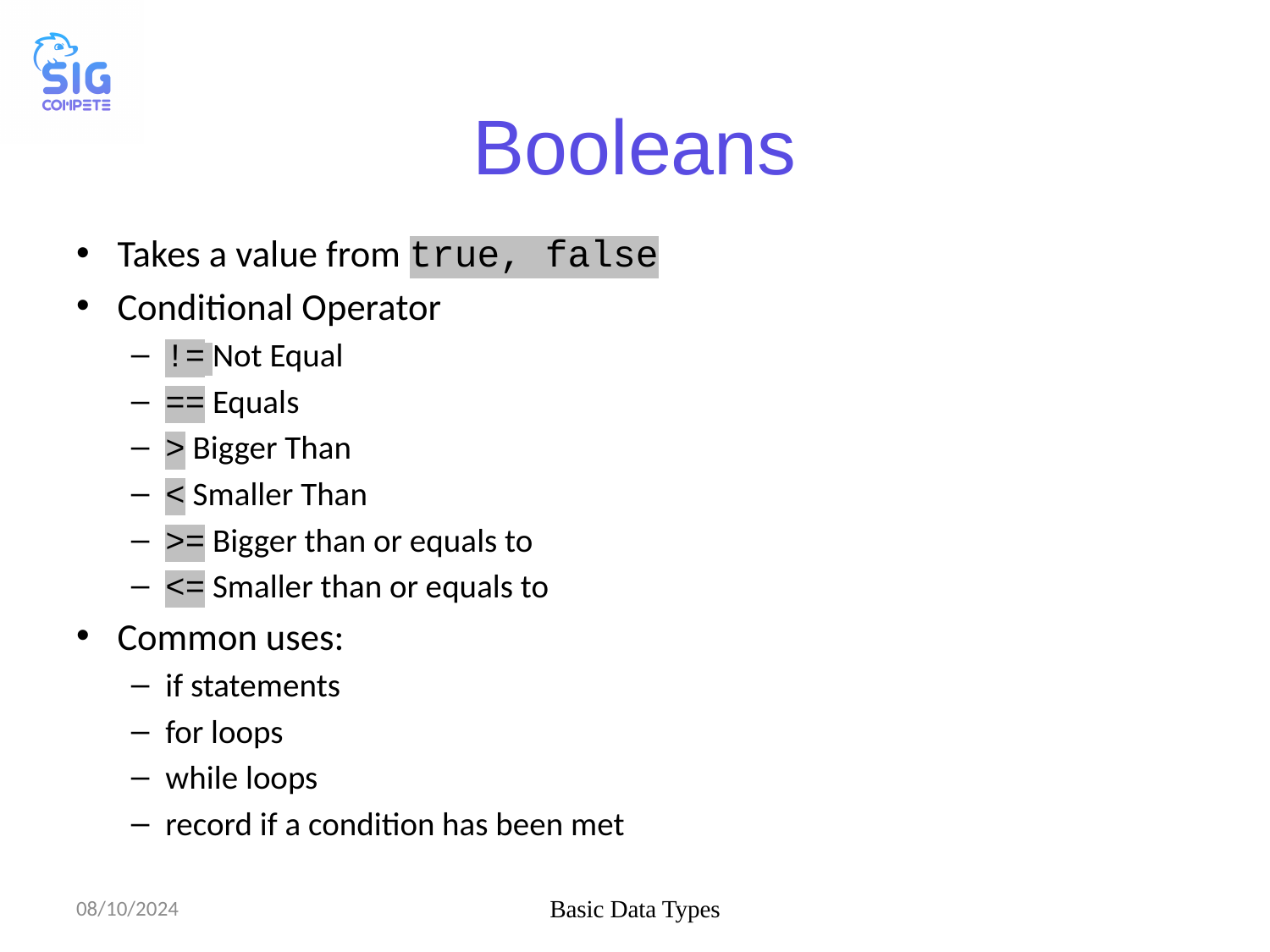

# Booleans
Takes a value from true, false
Conditional Operator
!= Not Equal
== Equals
> Bigger Than
< Smaller Than
>= Bigger than or equals to
<= Smaller than or equals to
Common uses:
if statements
for loops
while loops
record if a condition has been met
08/10/2024
Basic Data Types